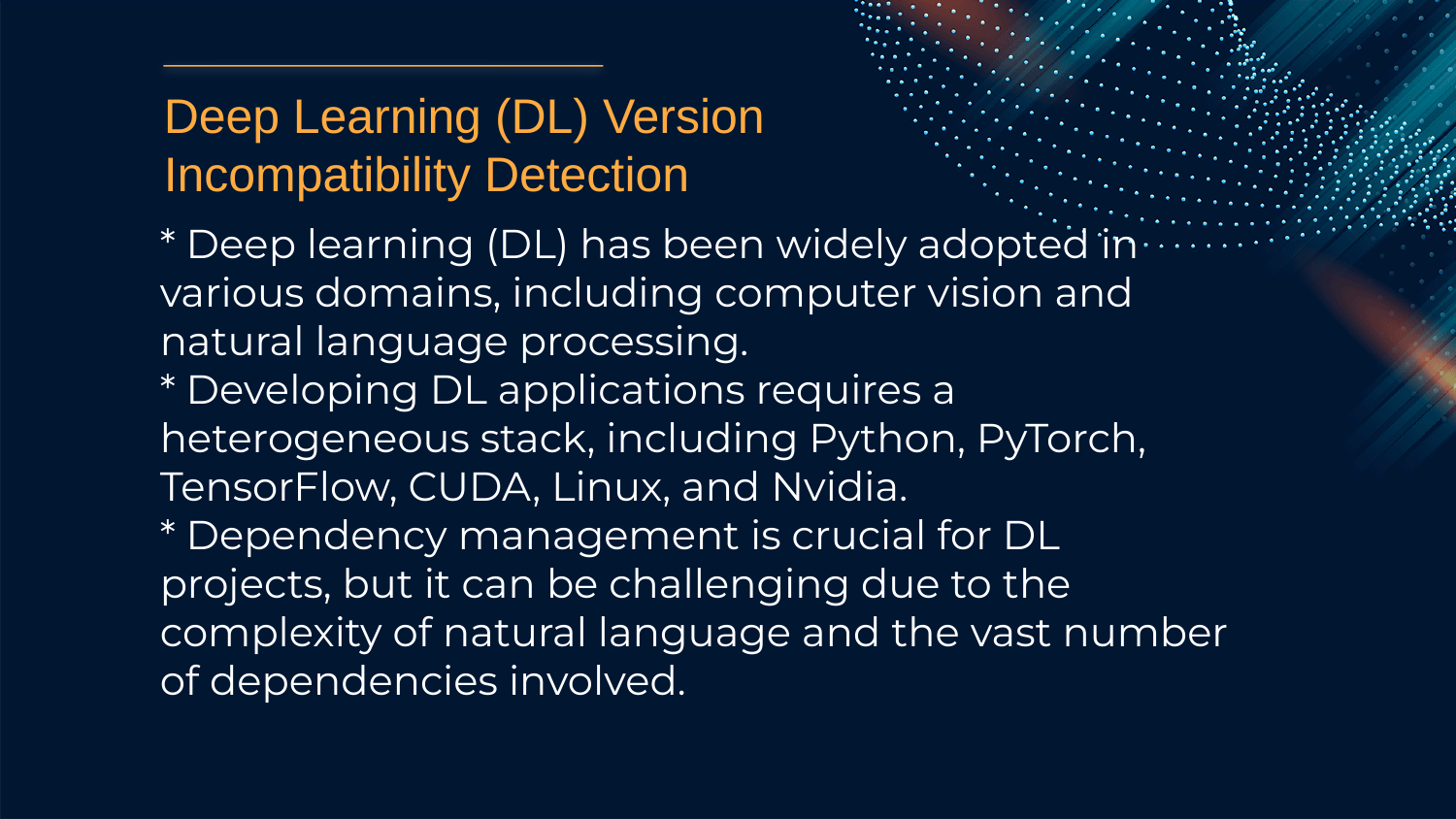

Deep Learning (DL) Version Incompatibility Detection
* Deep learning (DL) has been widely adopted in various domains, including computer vision and natural language processing.
* Developing DL applications requires a heterogeneous stack, including Python, PyTorch, TensorFlow, CUDA, Linux, and Nvidia.
* Dependency management is crucial for DL projects, but it can be challenging due to the complexity of natural language and the vast number of dependencies involved.